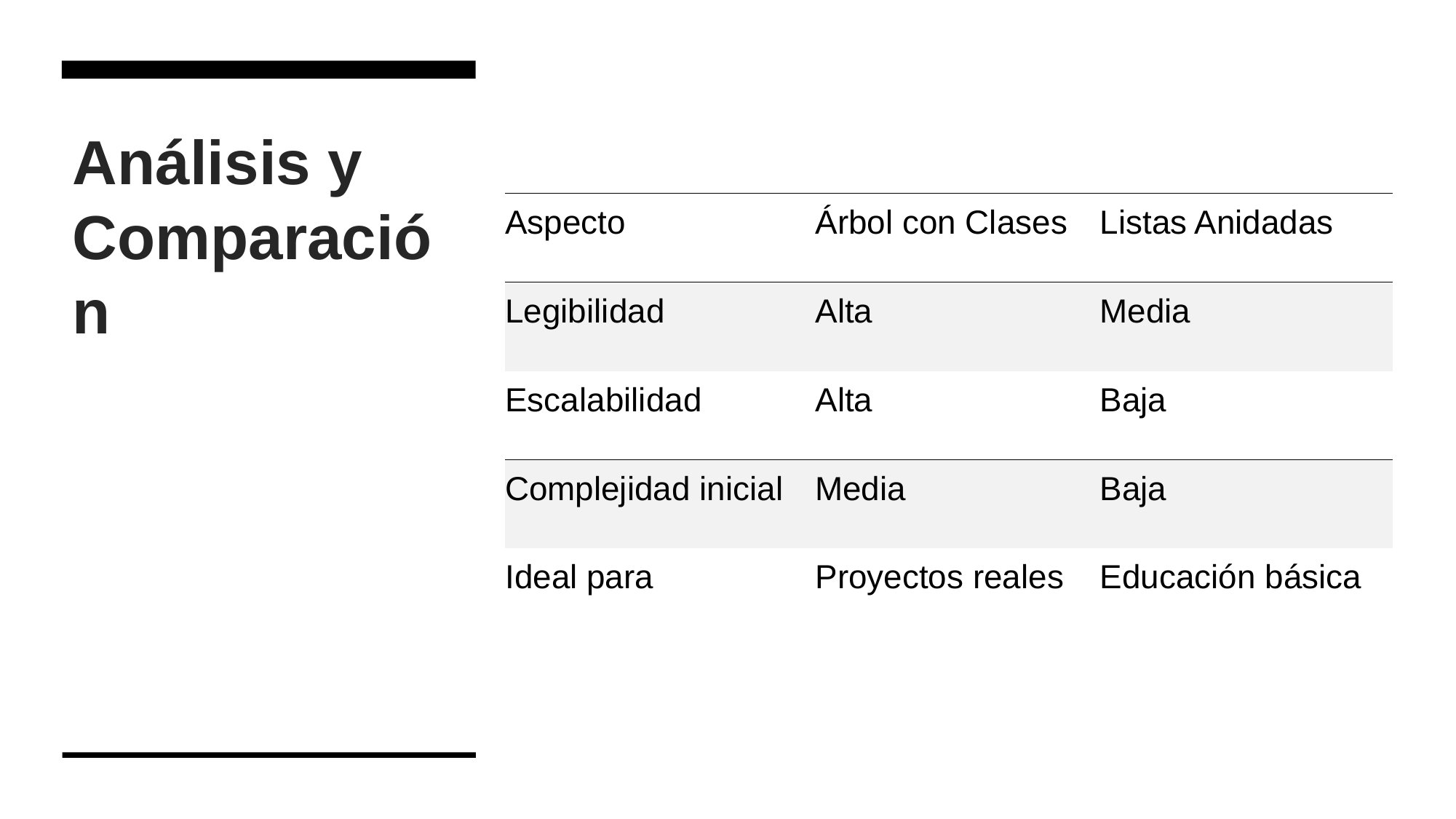

# Análisis y Comparación
| Aspecto | Árbol con Clases | Listas Anidadas |
| --- | --- | --- |
| Legibilidad | Alta | Media |
| Escalabilidad | Alta | Baja |
| Complejidad inicial | Media | Baja |
| Ideal para | Proyectos reales | Educación básica |